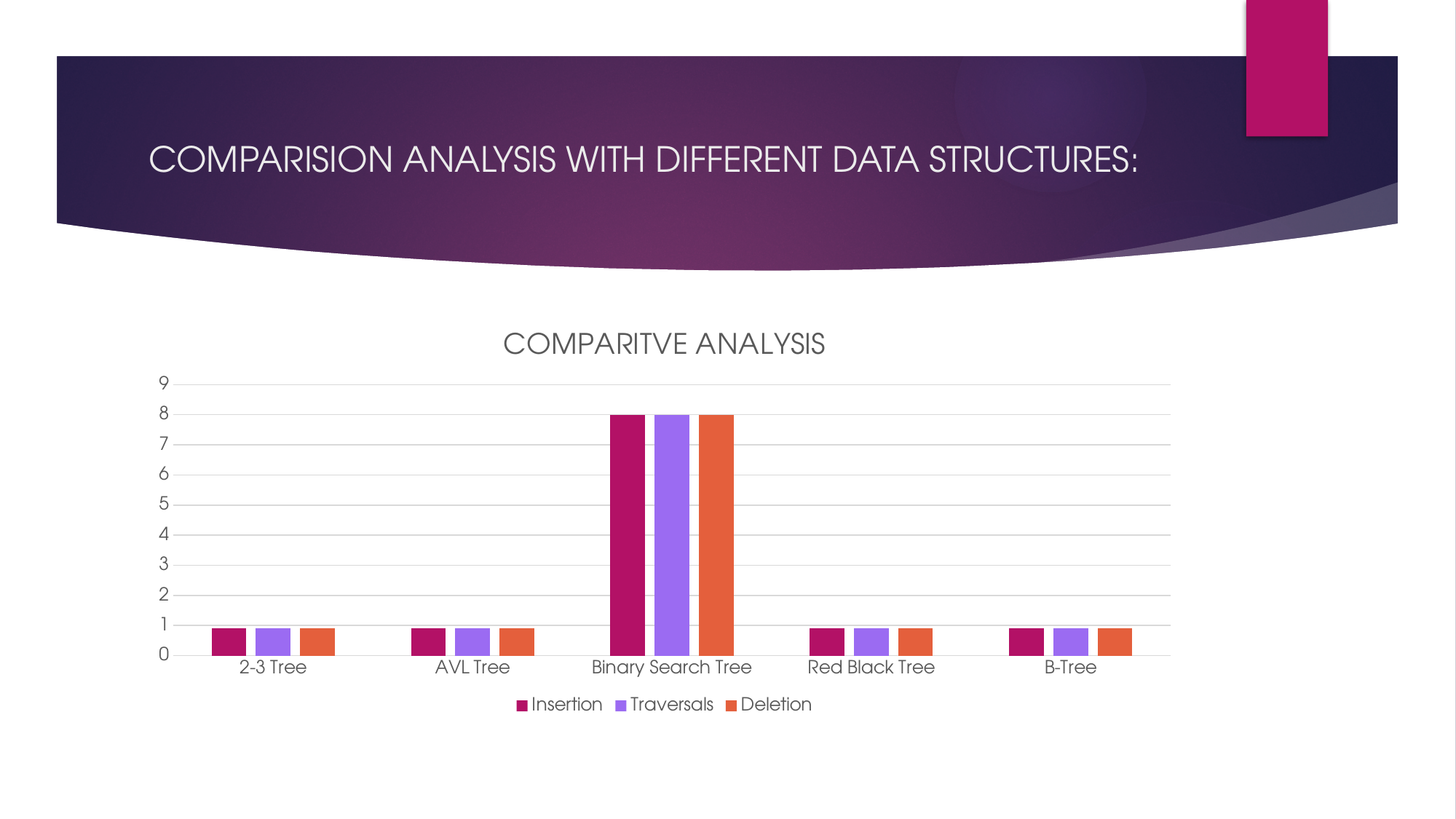

# COMPARISION ANALYSIS WITH DIFFERENT DATA STRUCTURES:

### Chart: COMPARITVE ANALYSIS

| Category | Insertion | Traversals | Deletion |
|---|---|---|---|
| 2-3 Tree | 0.90308998699 | 0.90308998699 | 0.90308998699 |
| AVL Tree | 0.90308998699 | 0.90308998699 | 0.90308998699 |
| Binary Search Tree | 8.0 | 8.0 | 8.0 |
| Red Black Tree | 0.90308998699 | 0.90308998699 | 0.90308998699 |
| B-Tree | 0.90308998699 | 0.90308998699 | 0.90308998699 |